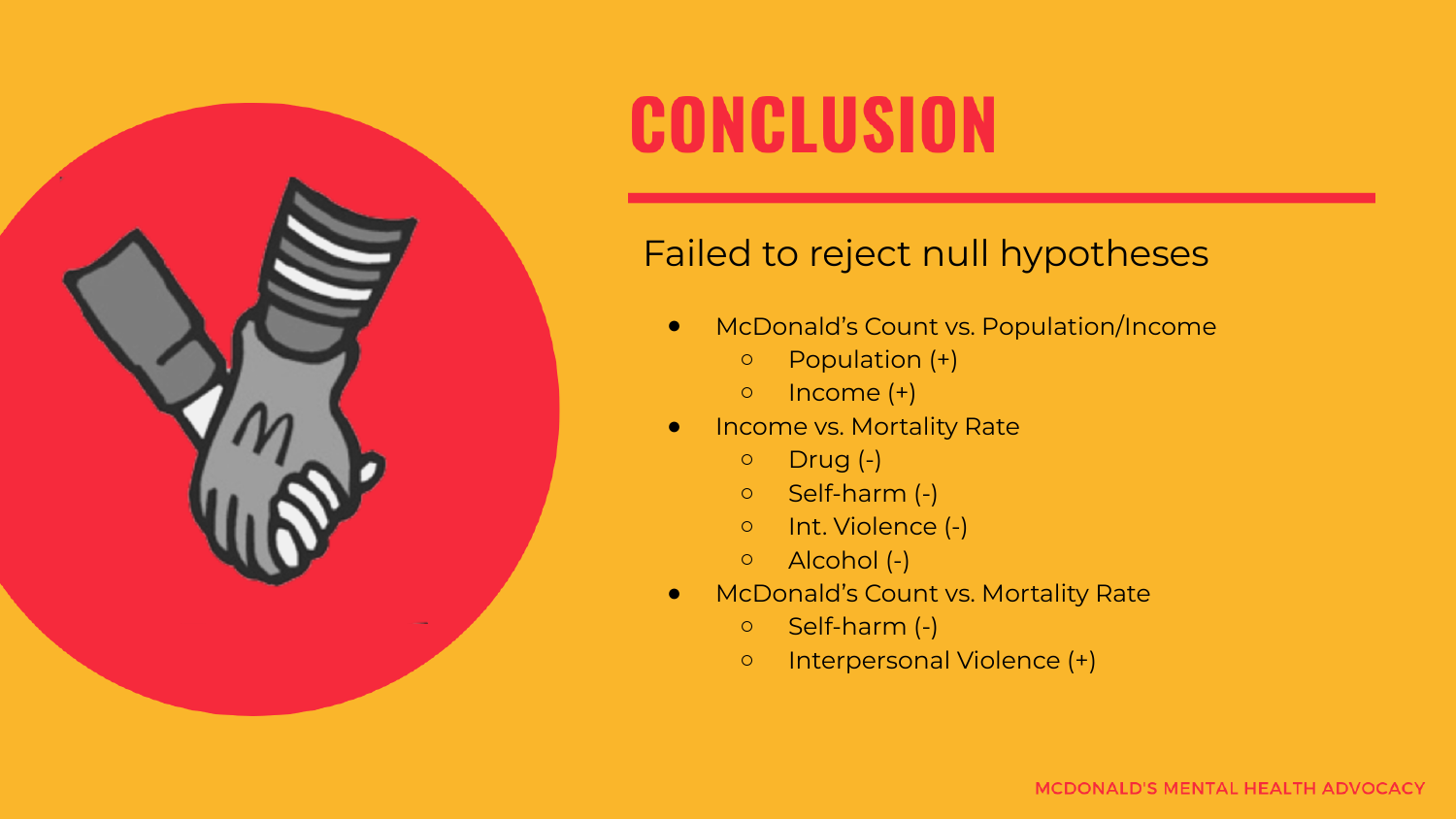

Failed to reject null hypotheses
McDonald’s Count vs. Population/Income
Population (+)
Income (+)
Income vs. Mortality Rate
Drug (-)
Self-harm (-)
Int. Violence (-)
Alcohol (-)
McDonald’s Count vs. Mortality Rate
Self-harm (-)
Interpersonal Violence (+)